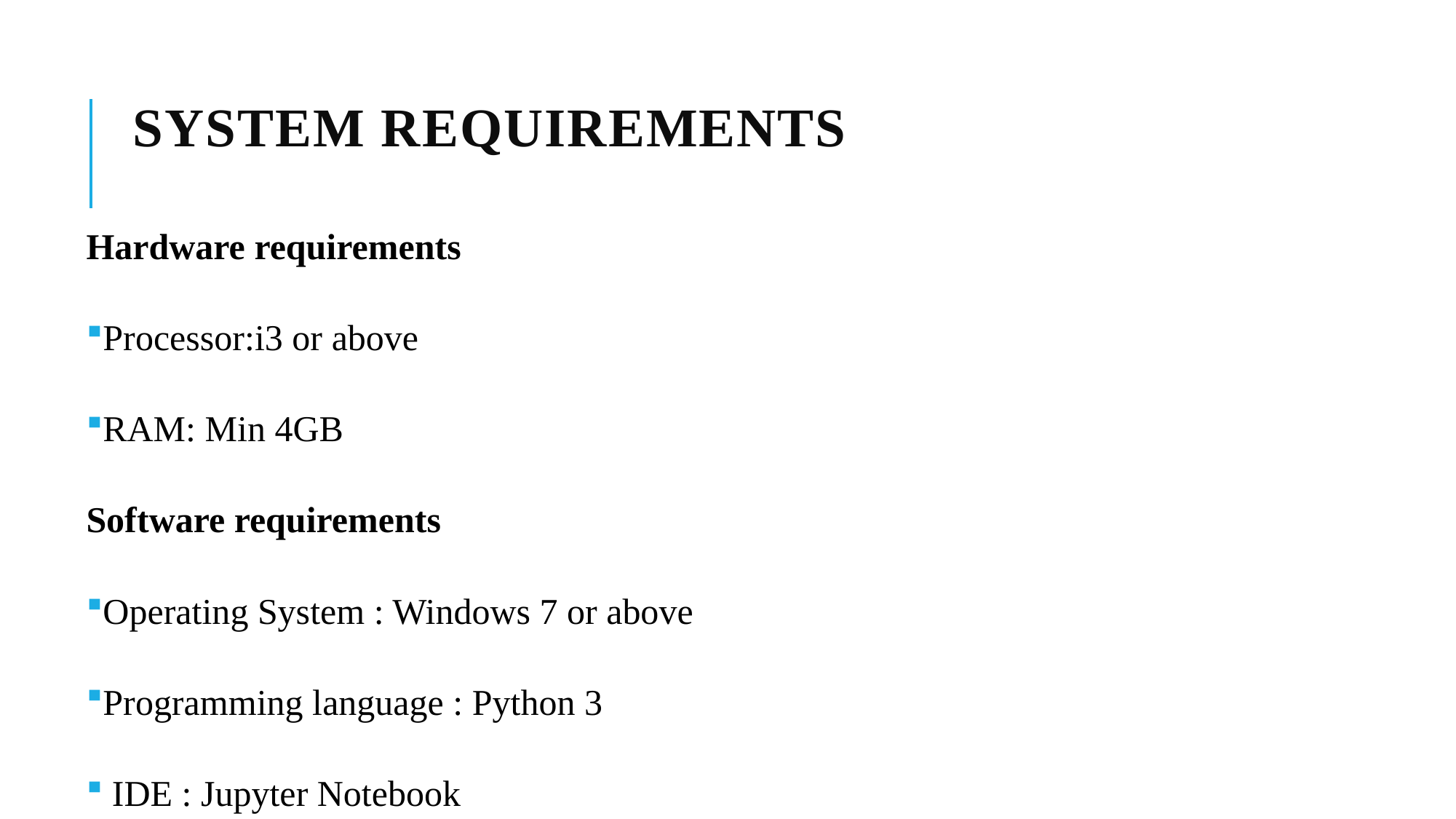

# SYSTEM REQUIREMENTS
Hardware requirements
Processor:i3 or above
RAM: Min 4GB
Software requirements
Operating System : Windows 7 or above
Programming language : Python 3
 IDE : Jupyter Notebook